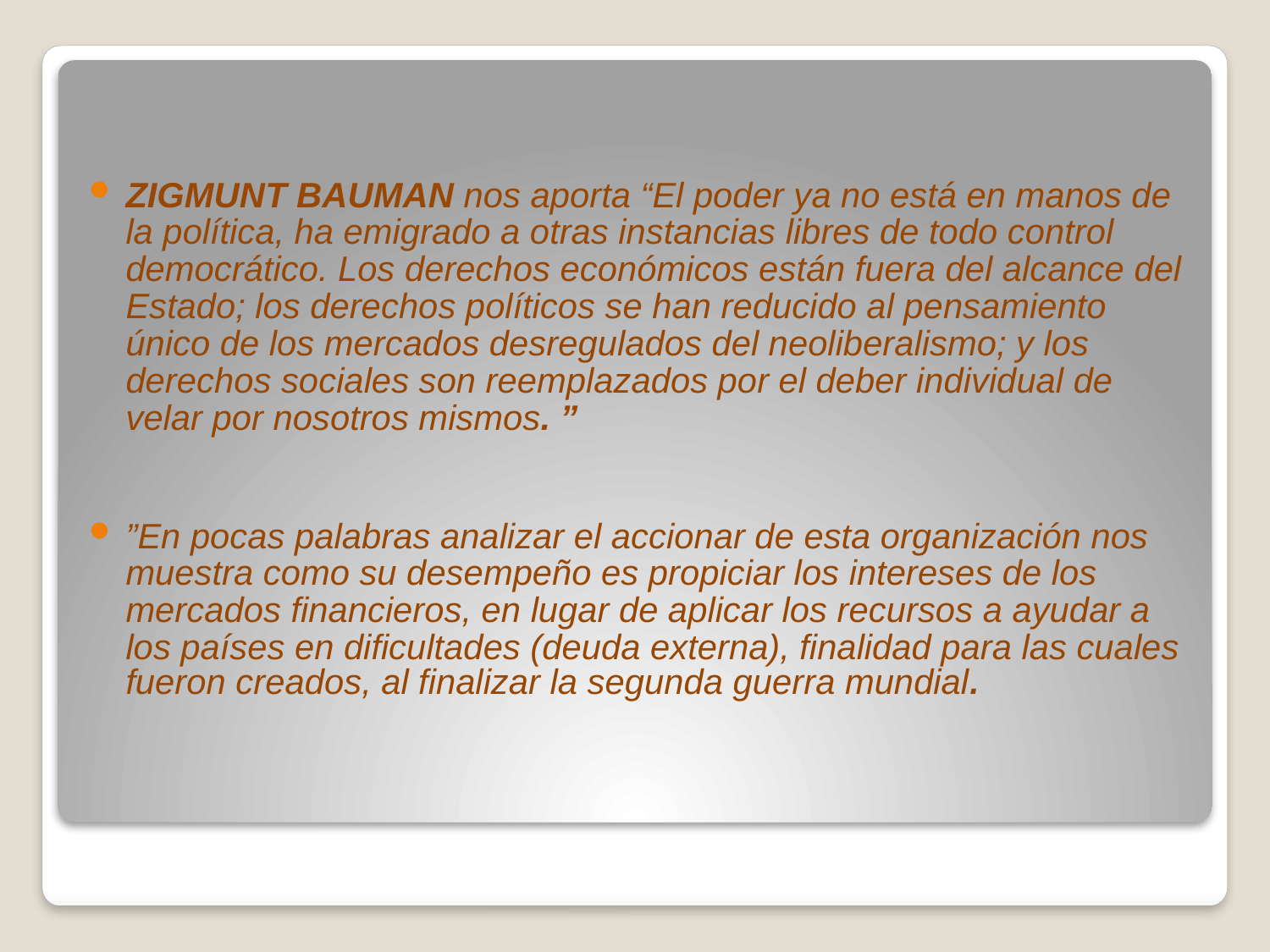

ZIGMUNT BAUMAN nos aporta “El poder ya no está en manos de la política, ha emigrado a otras instancias libres de todo control democrático. Los derechos económicos están fuera del alcance del Estado; los derechos políticos se han reducido al pensamiento único de los mercados desregulados del neoliberalismo; y los derechos sociales son reemplazados por el deber individual de velar por nosotros mismos. ”

”En pocas palabras analizar el accionar de esta organización nos muestra como su desempeño es propiciar los intereses de los mercados financieros, en lugar de aplicar los recursos a ayudar a los países en dificultades (deuda externa), finalidad para las cuales fueron creados, al finalizar la segunda guerra mundial.